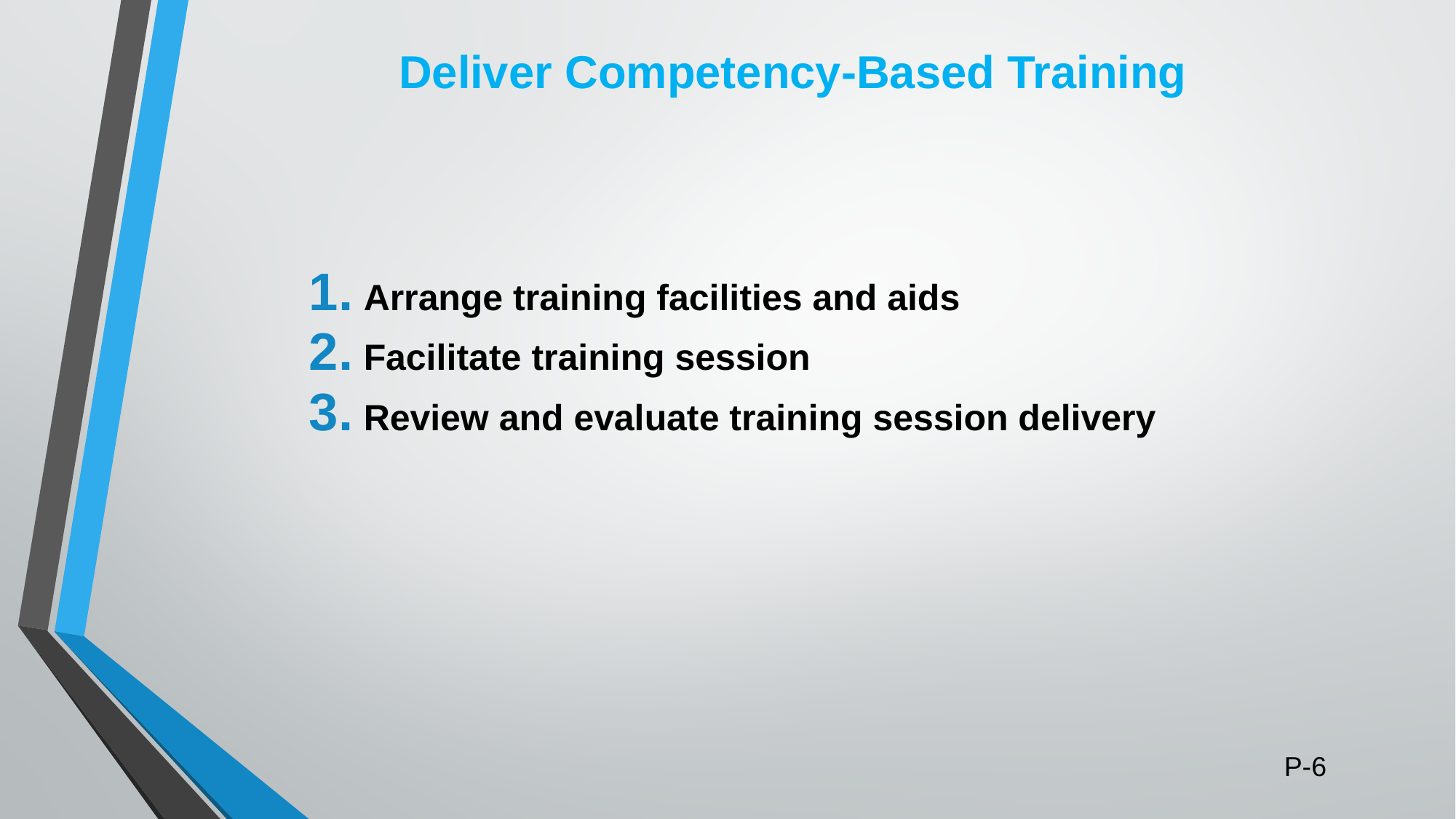

# Deliver Competency-Based Training
Arrange training facilities and aids
Facilitate training session
Review and evaluate training session delivery
P-6